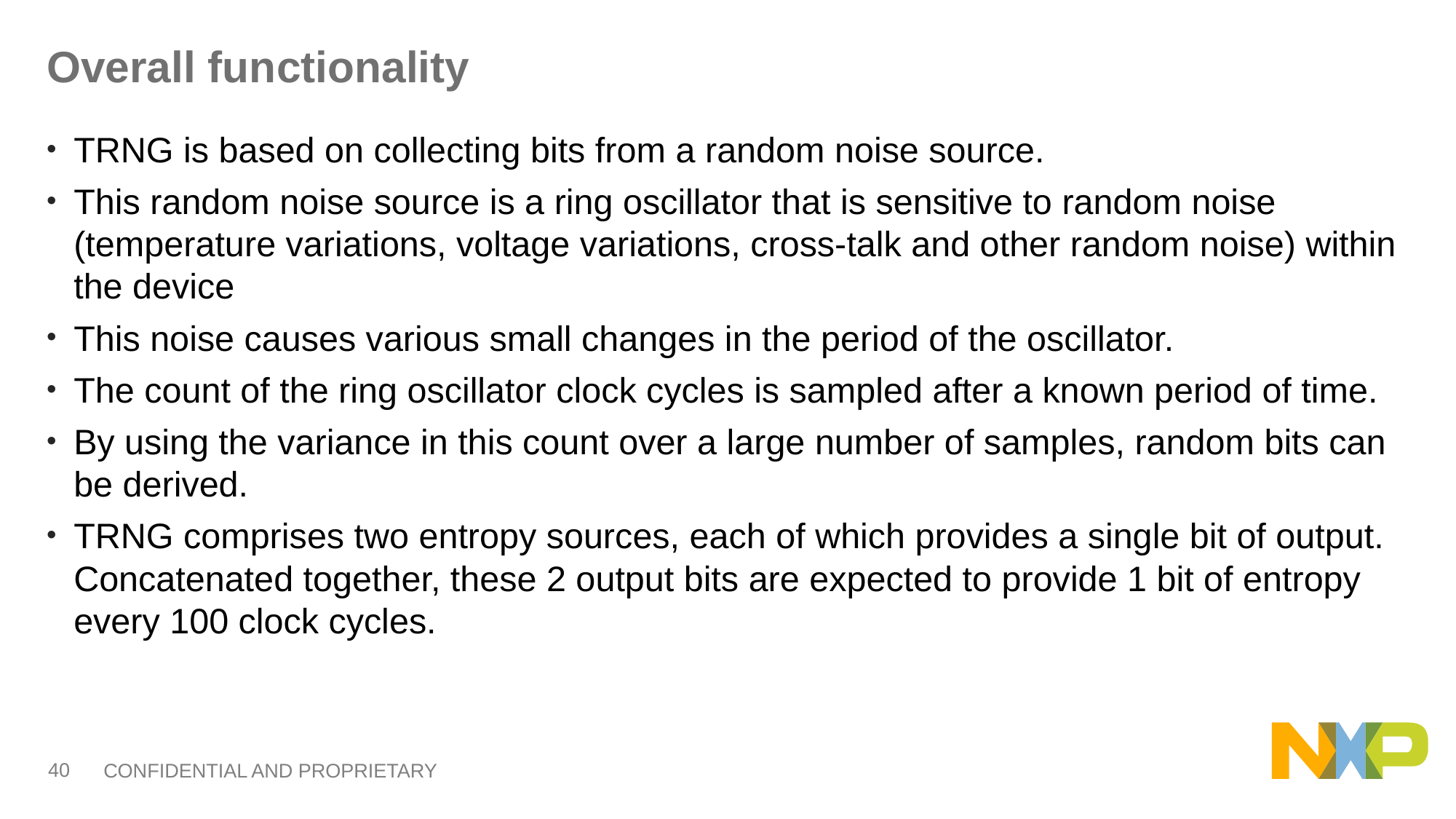

# Overall functionality
TRNG is based on collecting bits from a random noise source.
This random noise source is a ring oscillator that is sensitive to random noise (temperature variations, voltage variations, cross-talk and other random noise) within the device
This noise causes various small changes in the period of the oscillator.
The count of the ring oscillator clock cycles is sampled after a known period of time.
By using the variance in this count over a large number of samples, random bits can be derived.
TRNG comprises two entropy sources, each of which provides a single bit of output. Concatenated together, these 2 output bits are expected to provide 1 bit of entropy every 100 clock cycles.